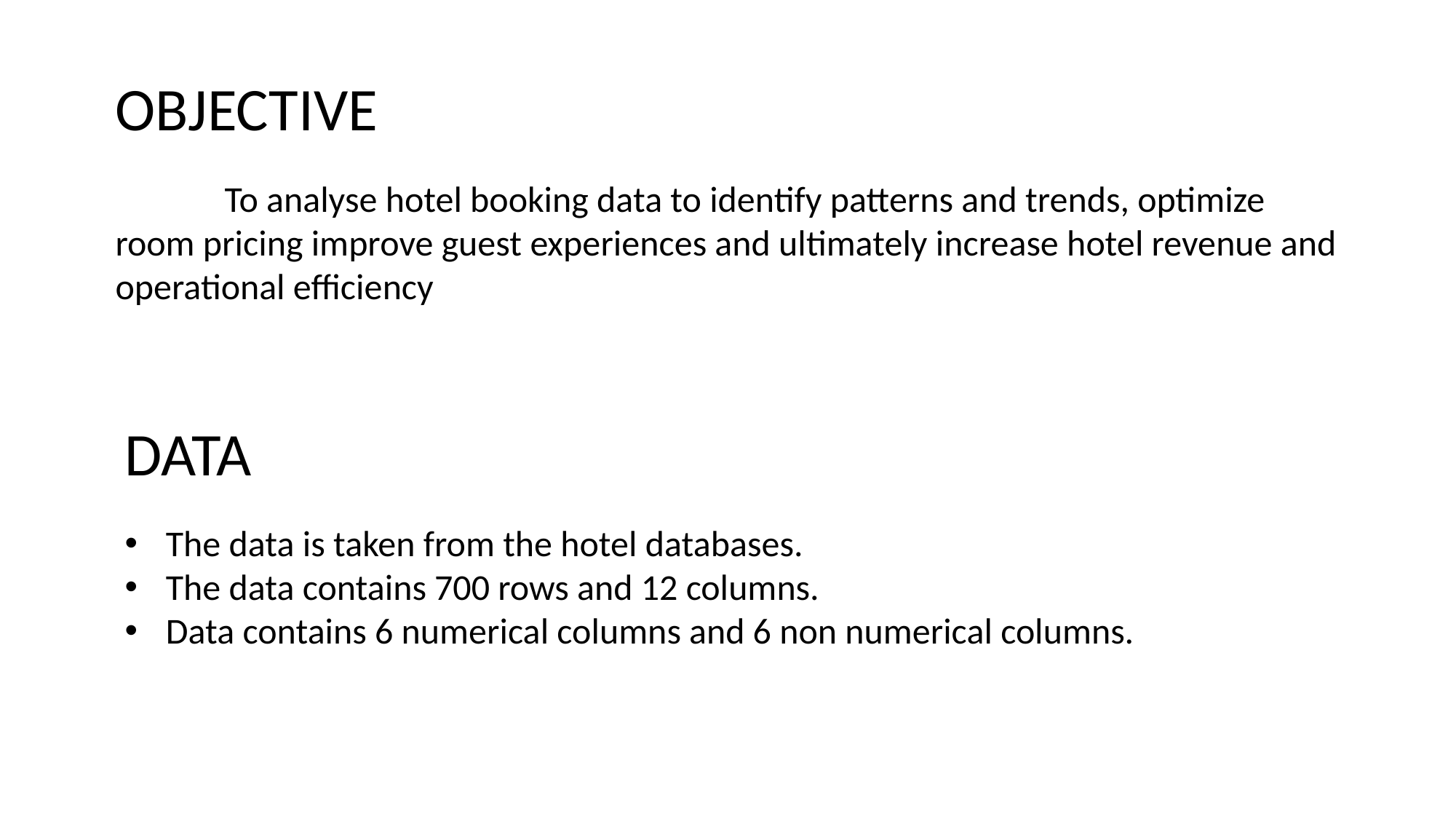

OBJECTIVE

	To analyse hotel booking data to identify patterns and trends, optimize room pricing improve guest experiences and ultimately increase hotel revenue and operational efficiency
DATA

The data is taken from the hotel databases.
The data contains 700 rows and 12 columns.
Data contains 6 numerical columns and 6 non numerical columns.